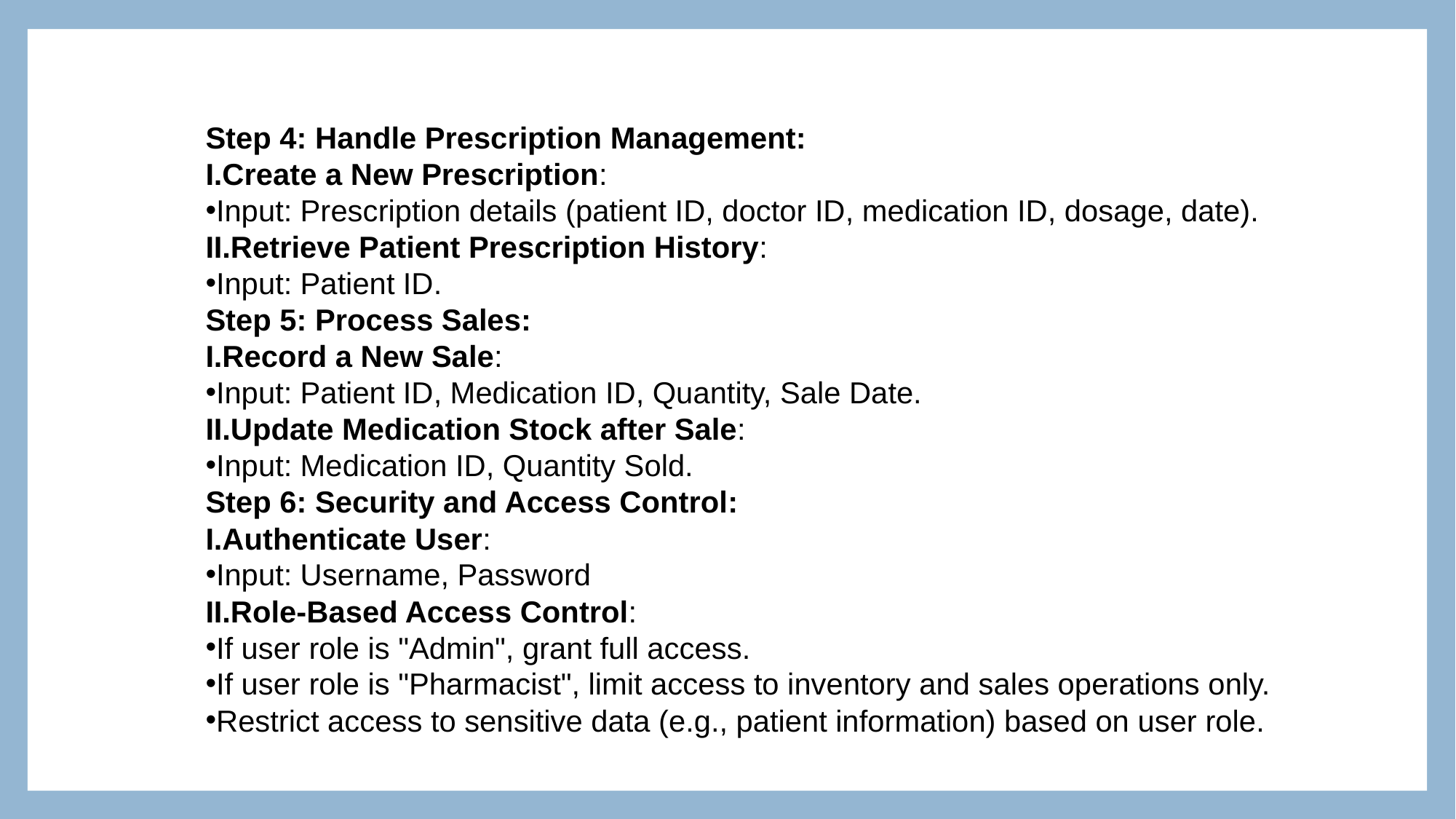

Step 4: Handle Prescription Management:
I.Create a New Prescription:
Input: Prescription details (patient ID, doctor ID, medication ID, dosage, date).
II.Retrieve Patient Prescription History:
Input: Patient ID.
Step 5: Process Sales:
I.Record a New Sale:
Input: Patient ID, Medication ID, Quantity, Sale Date.
II.Update Medication Stock after Sale:
Input: Medication ID, Quantity Sold.
Step 6: Security and Access Control:
I.Authenticate User:
Input: Username, Password
II.Role-Based Access Control:
If user role is "Admin", grant full access.
If user role is "Pharmacist", limit access to inventory and sales operations only.
Restrict access to sensitive data (e.g., patient information) based on user role.